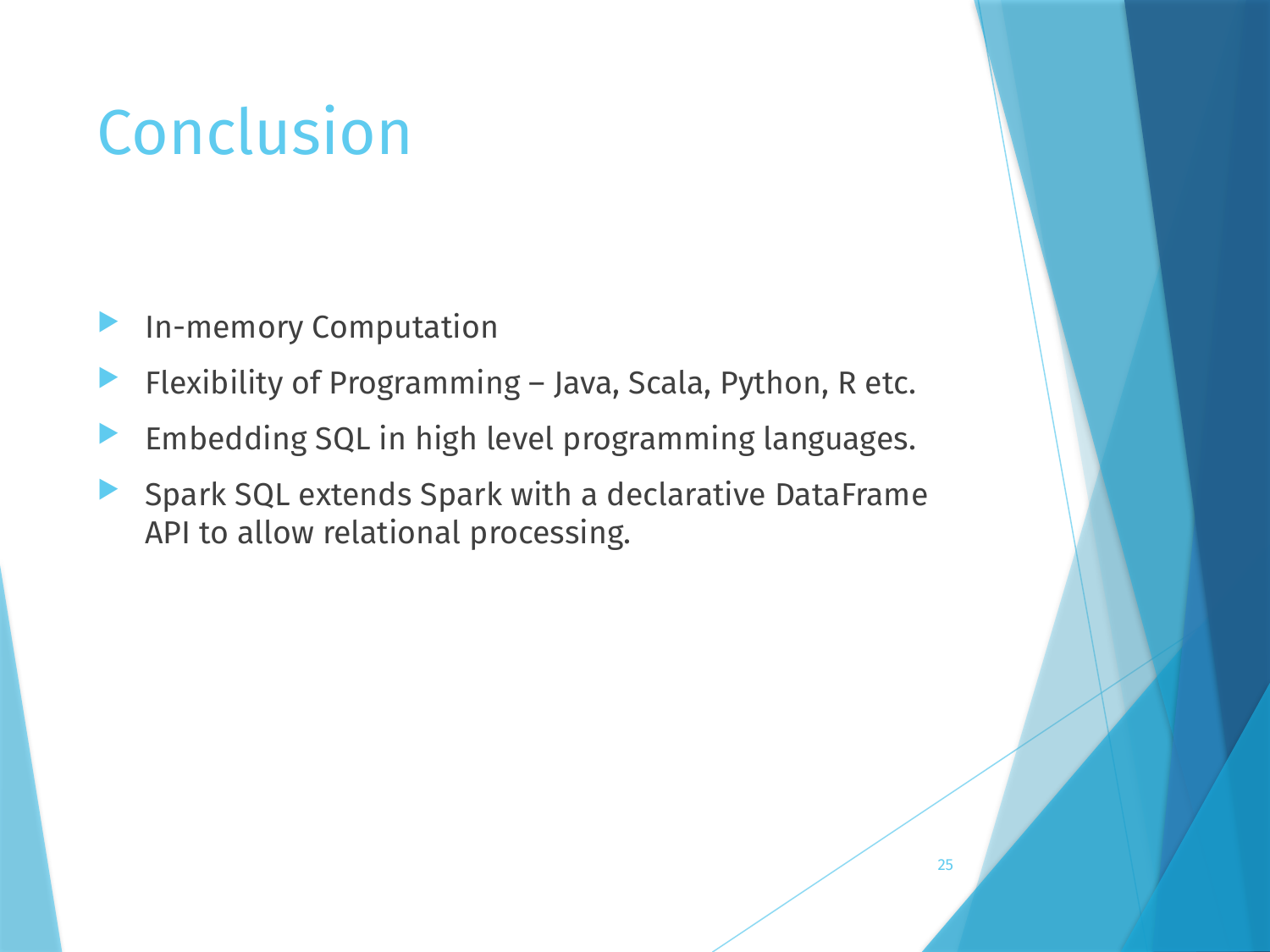

# Conclusion
In-memory Computation
Flexibility of Programming – Java, Scala, Python, R etc.
Embedding SQL in high level programming languages.
Spark SQL extends Spark with a declarative DataFrame API to allow relational processing.
25